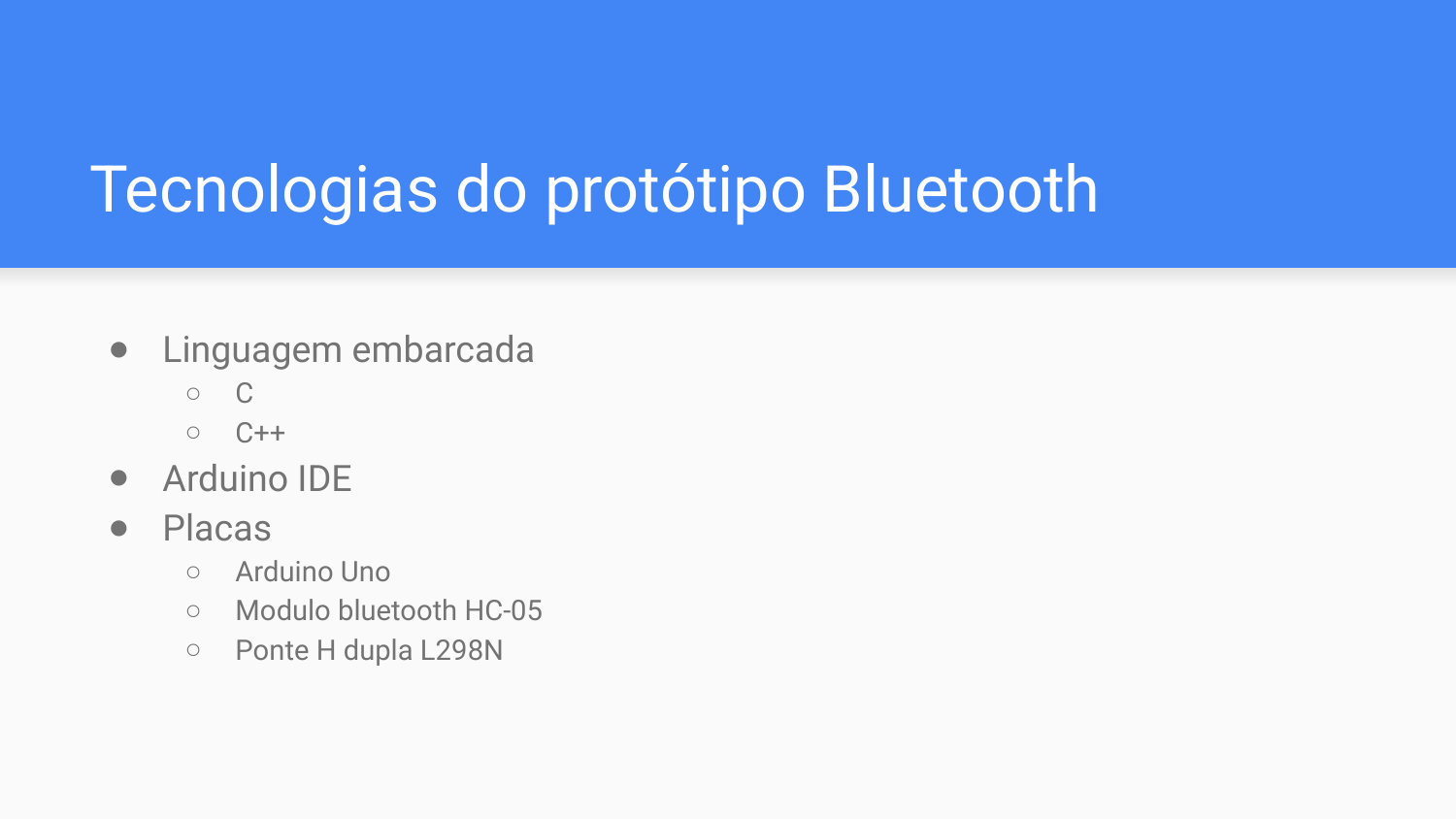

# Tecnologias do protótipo Bluetooth
Linguagem embarcada
C
C++
Arduino IDE
Placas
Arduino Uno
Modulo bluetooth HC-05
Ponte H dupla L298N